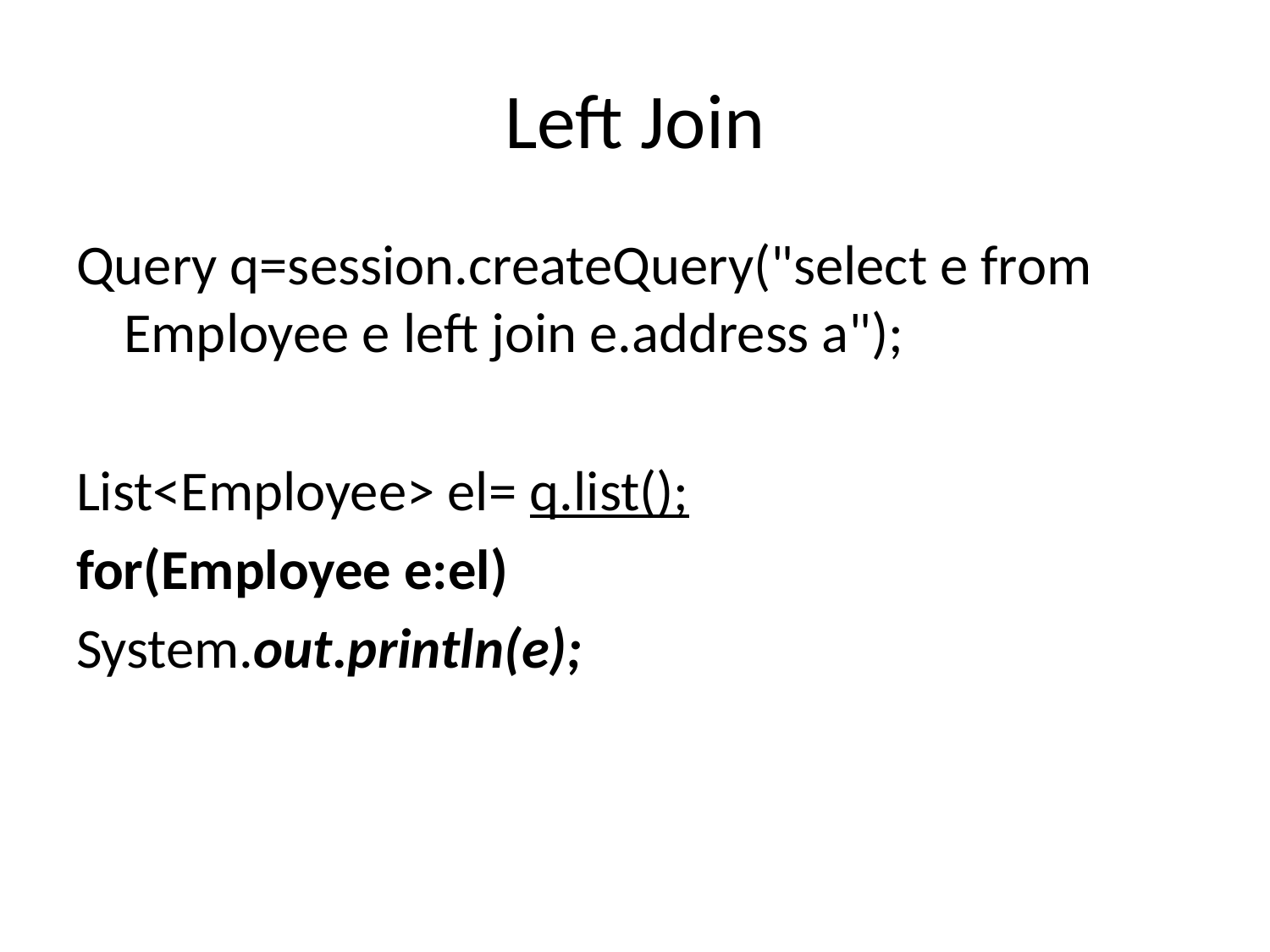

# Left Join
Query q=session.createQuery("select e from Employee e left join e.address a");

List<Employee> el= q.list();
for(Employee e:el)
System.out.println(e);